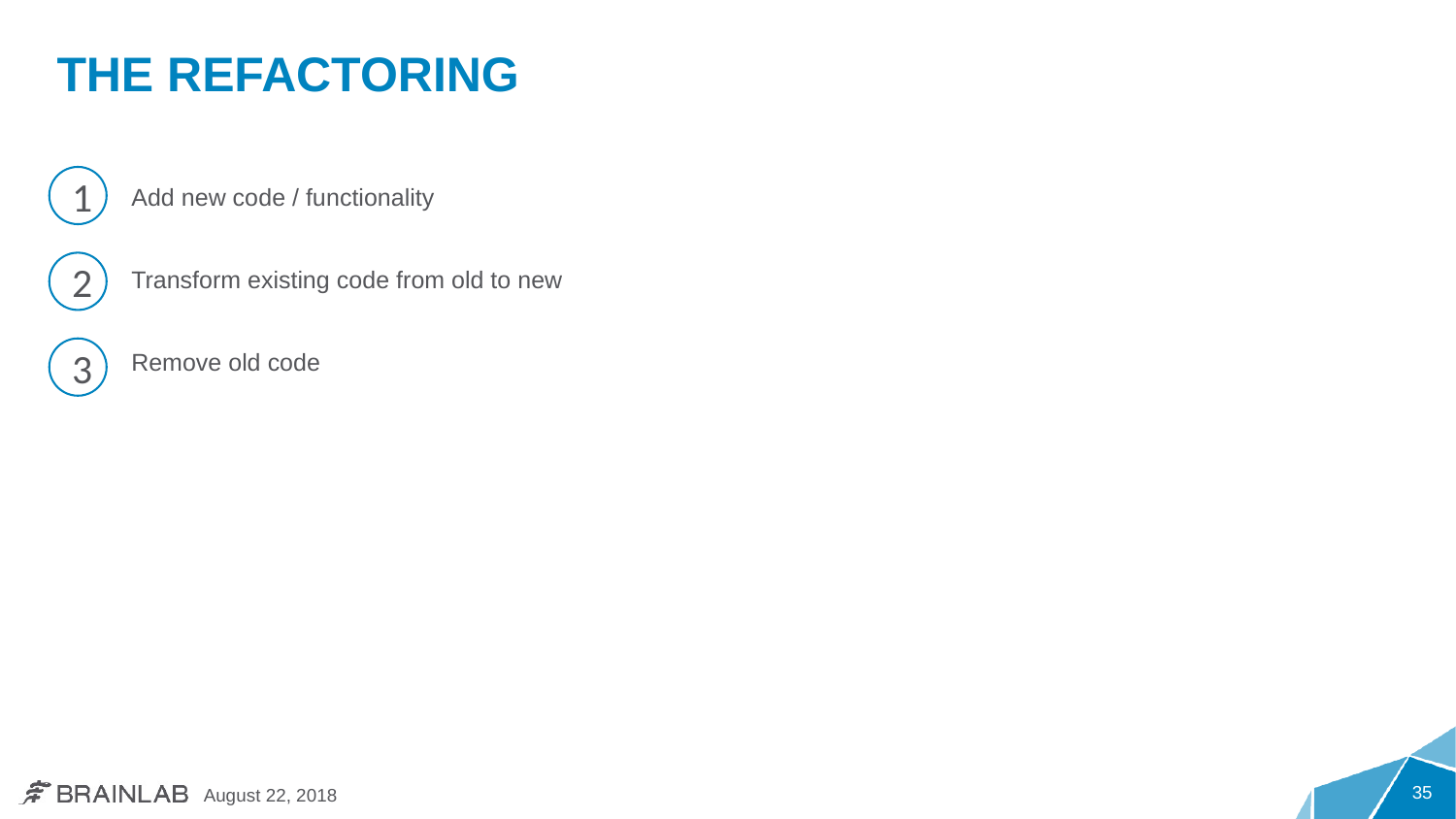

# The Refactoring
1
           Add new code / functionality

           Transform existing code from old to new

           Remove old code
2
3